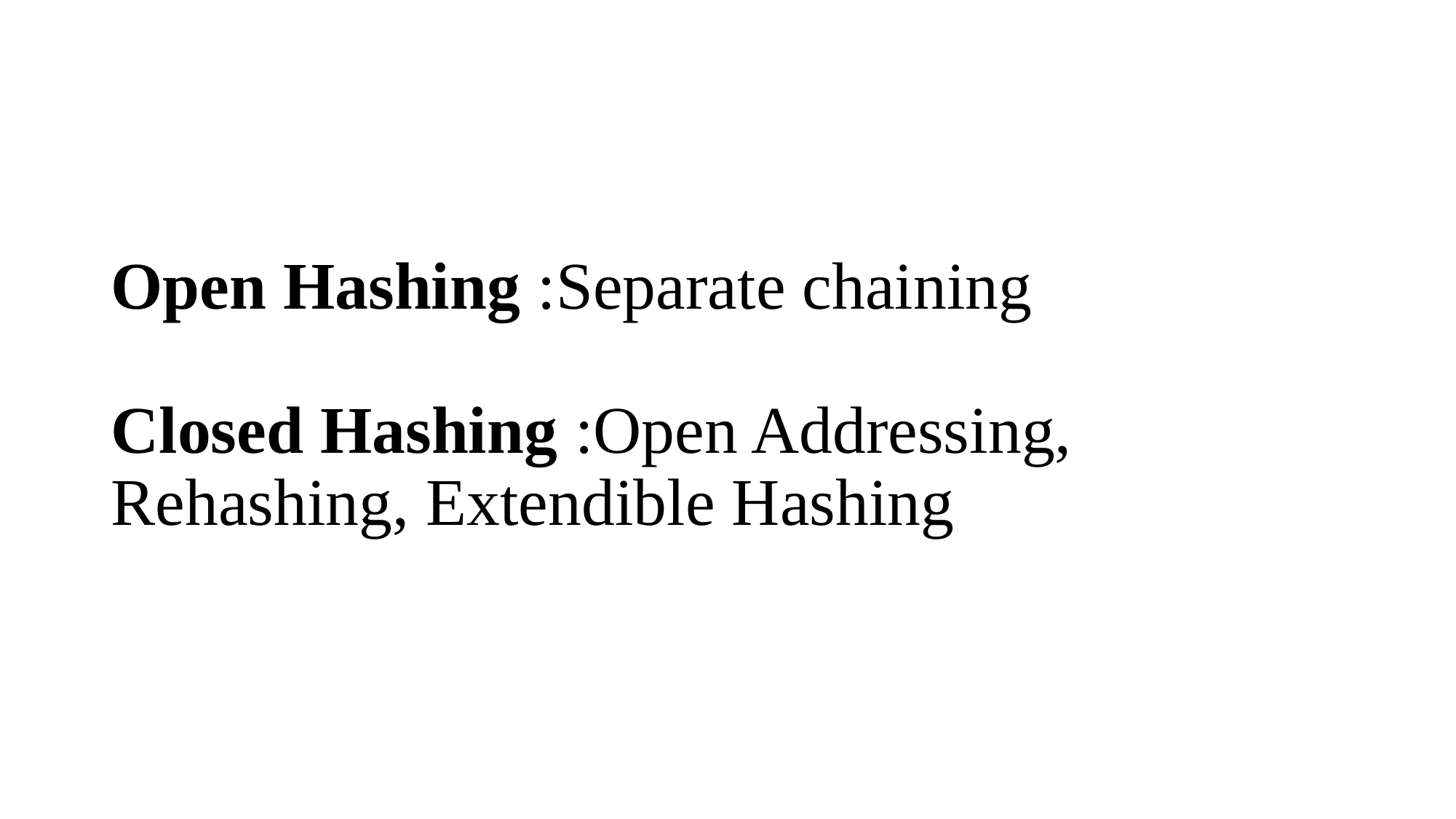

# Open Hashing :Separate chaining Closed Hashing :Open Addressing, Rehashing, Extendible Hashing